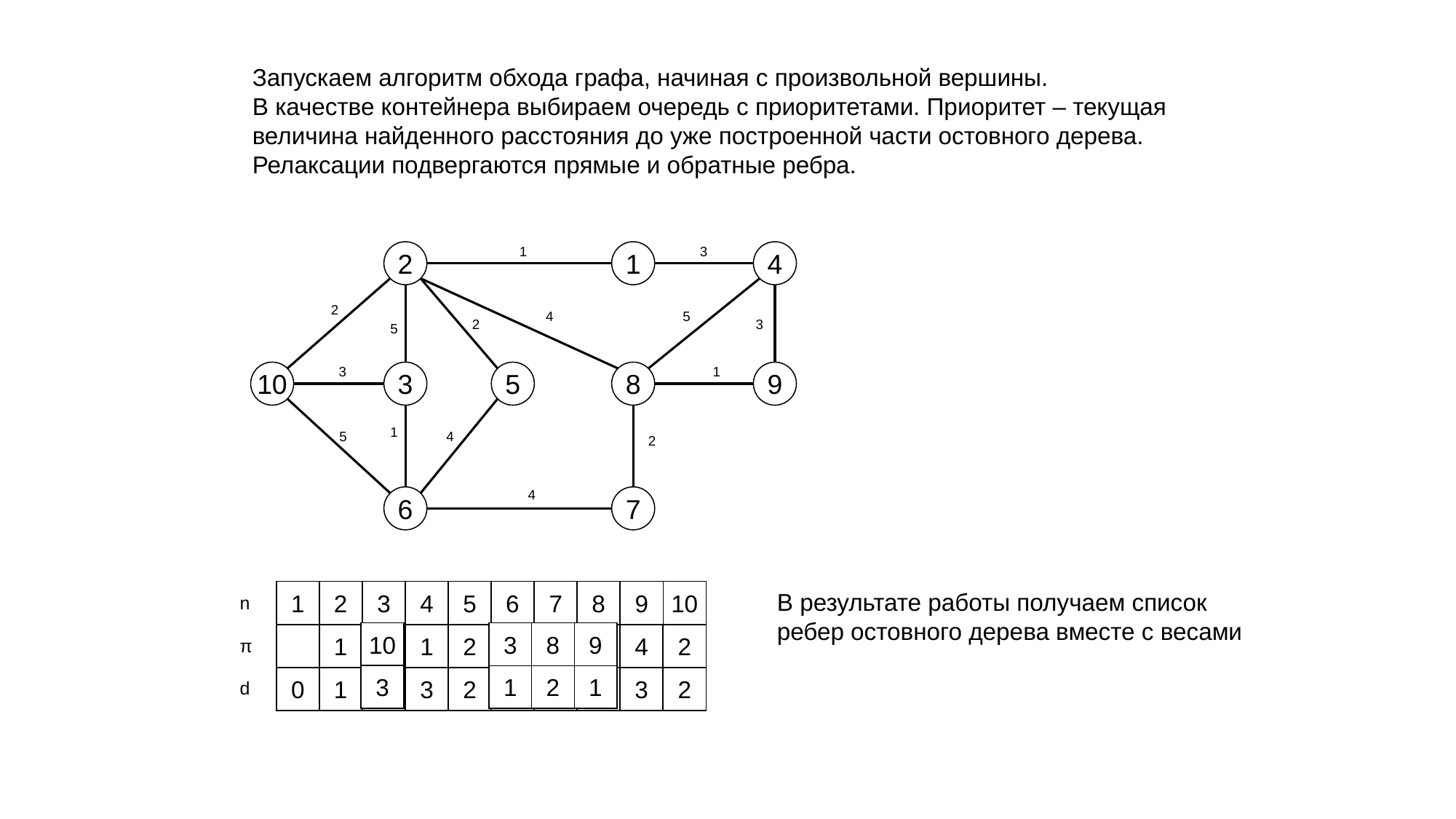

Запускаем алгоритм обхода графа, начиная с произвольной вершины.
В качестве контейнера выбираем очередь с приоритетами. Приоритет – текущая
величина найденного расстояния до уже построенной части остовного дерева.
Релаксации подвергаются прямые и обратные ребра.
1
3
2
1
4
2
4
5
2
3
5
3
1
10
3
5
8
9
1
5
4
2
4
6
7
1
2
3
4
5
6
7
8
9
10
n

π
0
∞
∞
∞
∞
∞
∞
∞
∞
∞
d
В результате работы получаем список
ребер остовного дерева вместе с весами

10
3
8
9
1
2
1
2
5
6
2
4
2
3
1
2
1
1
5
3
2
4
4
4
3
2